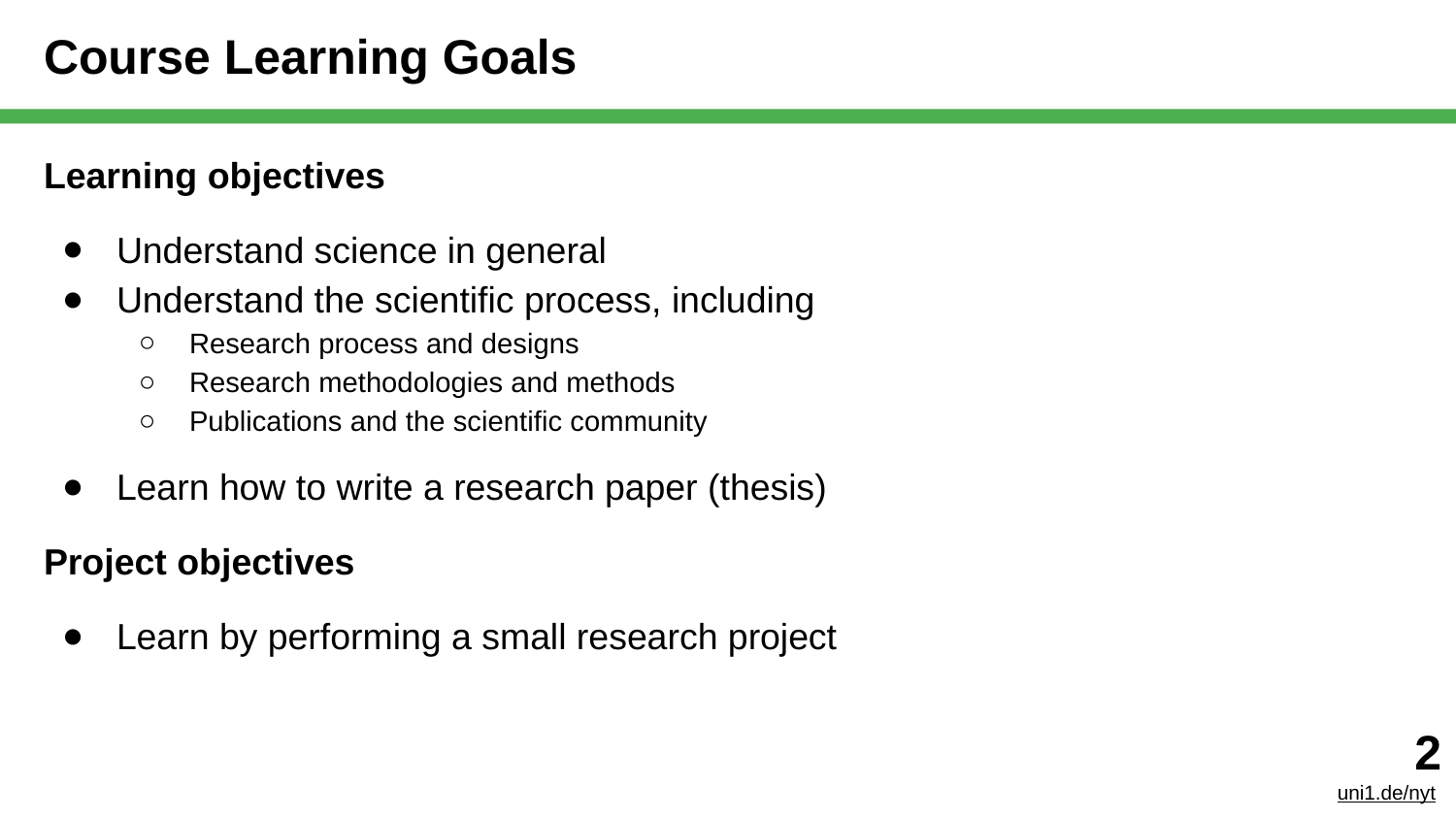

# Course Learning Goals
Learning objectives
Understand science in general
Understand the scientific process, including
Research process and designs
Research methodologies and methods
Publications and the scientific community
Learn how to write a research paper (thesis)
Project objectives
Learn by performing a small research project
2
uni1.de/nyt